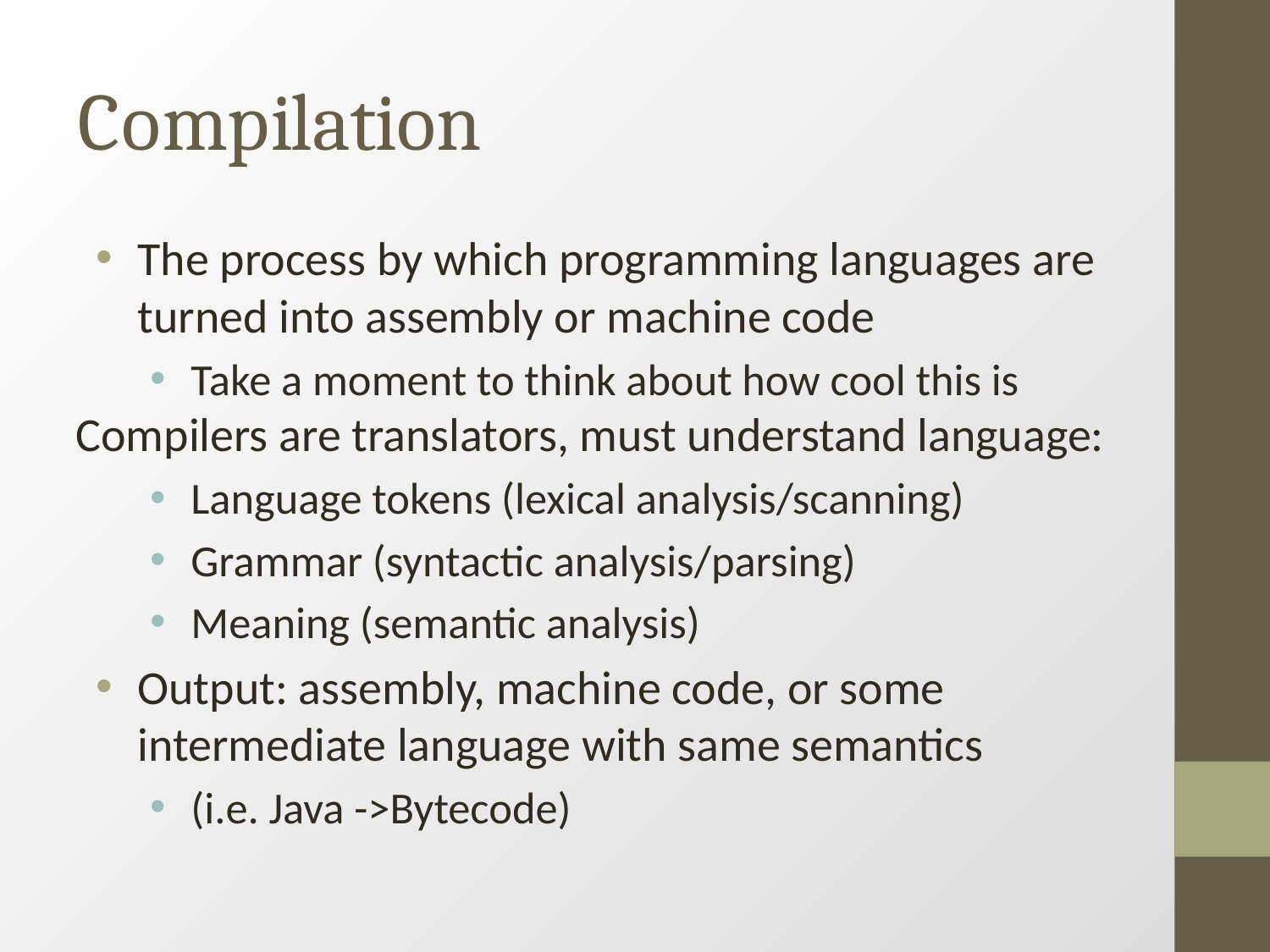

Compilation
The process by which programming languages are turned into assembly or machine code
Take a moment to think about how cool this is
Compilers are translators, must understand language:
Language tokens (lexical analysis/scanning)
Grammar (syntactic analysis/parsing)
Meaning (semantic analysis)
Output: assembly, machine code, or some intermediate language with same semantics
(i.e. Java ->Bytecode)